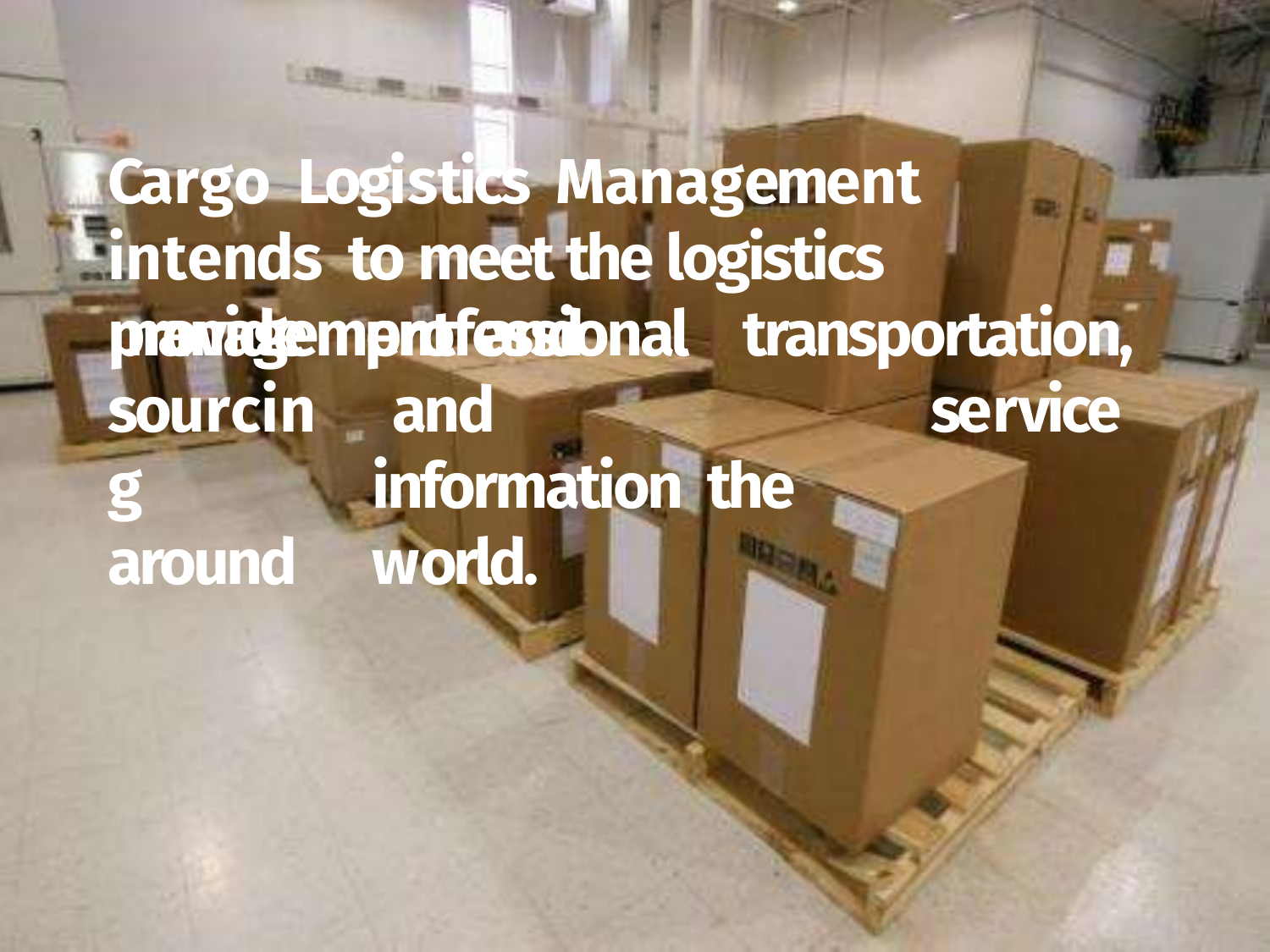

Cargo	Logistics	Management	intends  to meet the logistics management and
provide  sourcing  around
professional	transportation,
and		information  the	world.
service